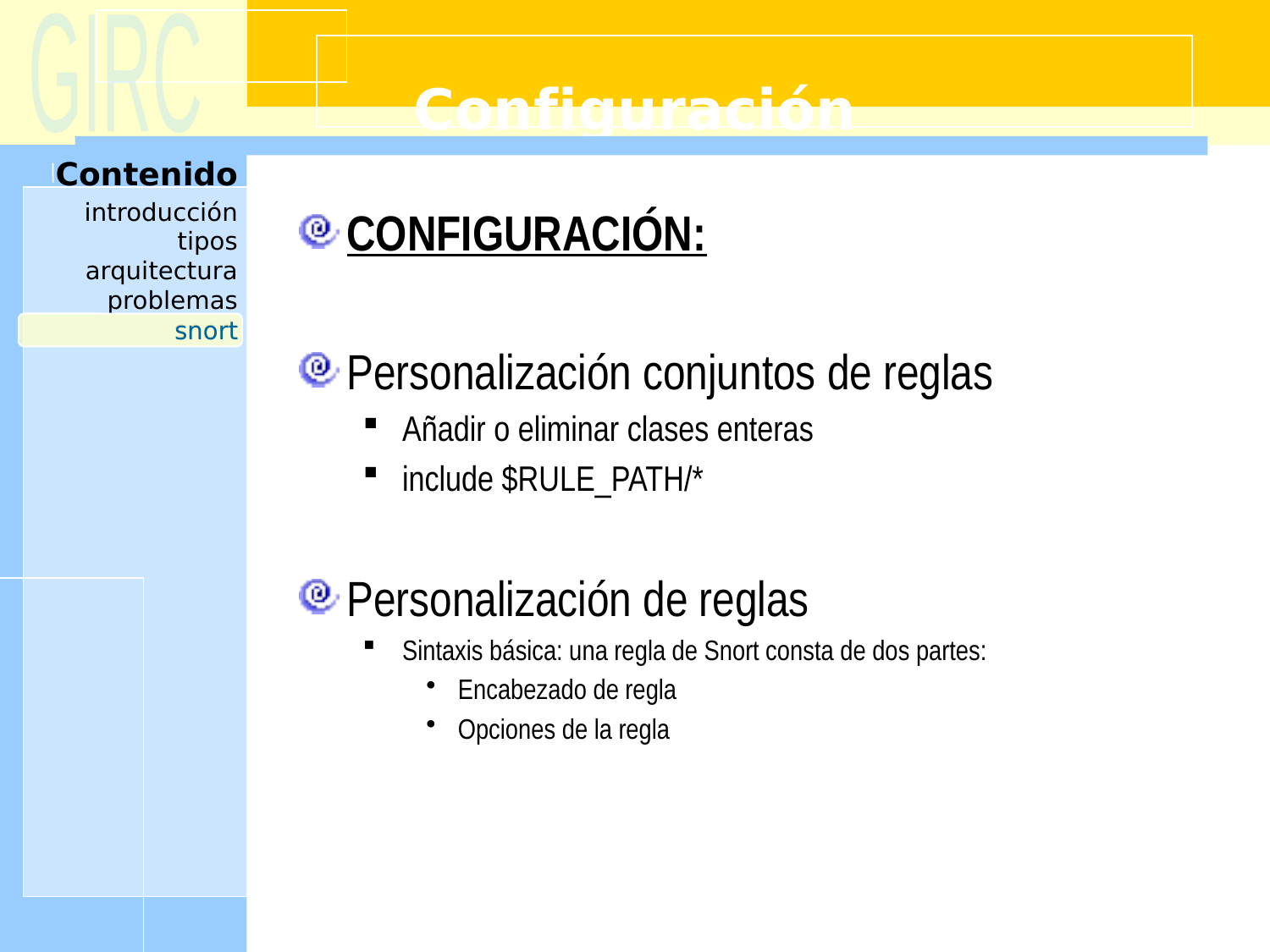

# Configuración

CONFIGURACIÓN:

Personalización conjuntos de reglas
Añadir o eliminar clases enteras
include $RULE_PATH/*

Personalización de reglas
Sintaxis básica: una regla de Snort consta de dos partes:
Encabezado de regla
Opciones de la regla

snort